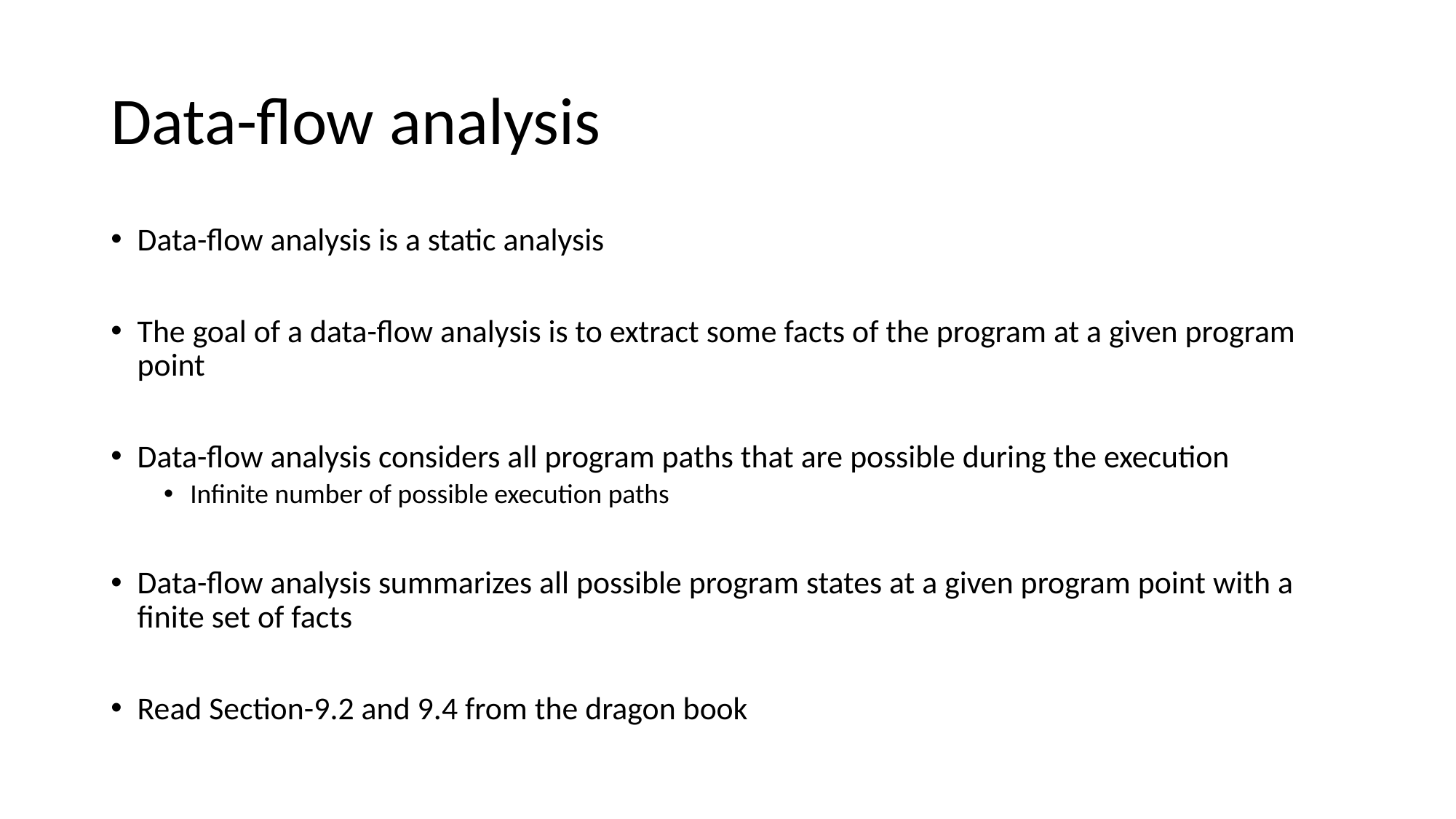

# Data-flow analysis
Data-flow analysis is a static analysis

The goal of a data-flow analysis is to extract some facts of the program at a given program point

Data-flow analysis considers all program paths that are possible during the execution
Infinite number of possible execution paths

Data-flow analysis summarizes all possible program states at a given program point with a finite set of facts

Read Section-9.2 and 9.4 from the dragon book